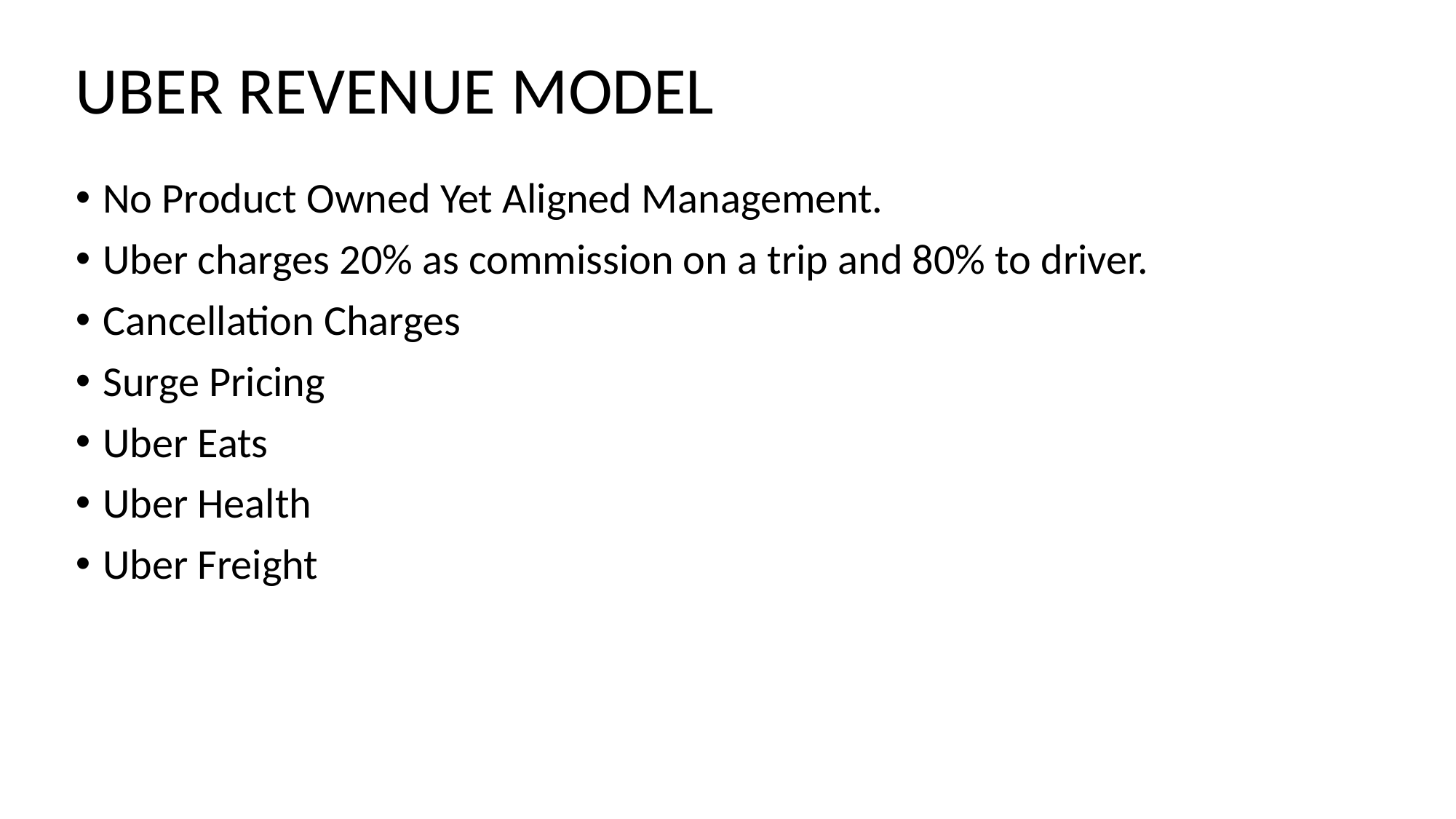

# UBER REVENUE MODEL
No Product Owned Yet Aligned Management.
Uber charges 20% as commission on a trip and 80% to driver.
Cancellation Charges
Surge Pricing
Uber Eats
Uber Health
Uber Freight